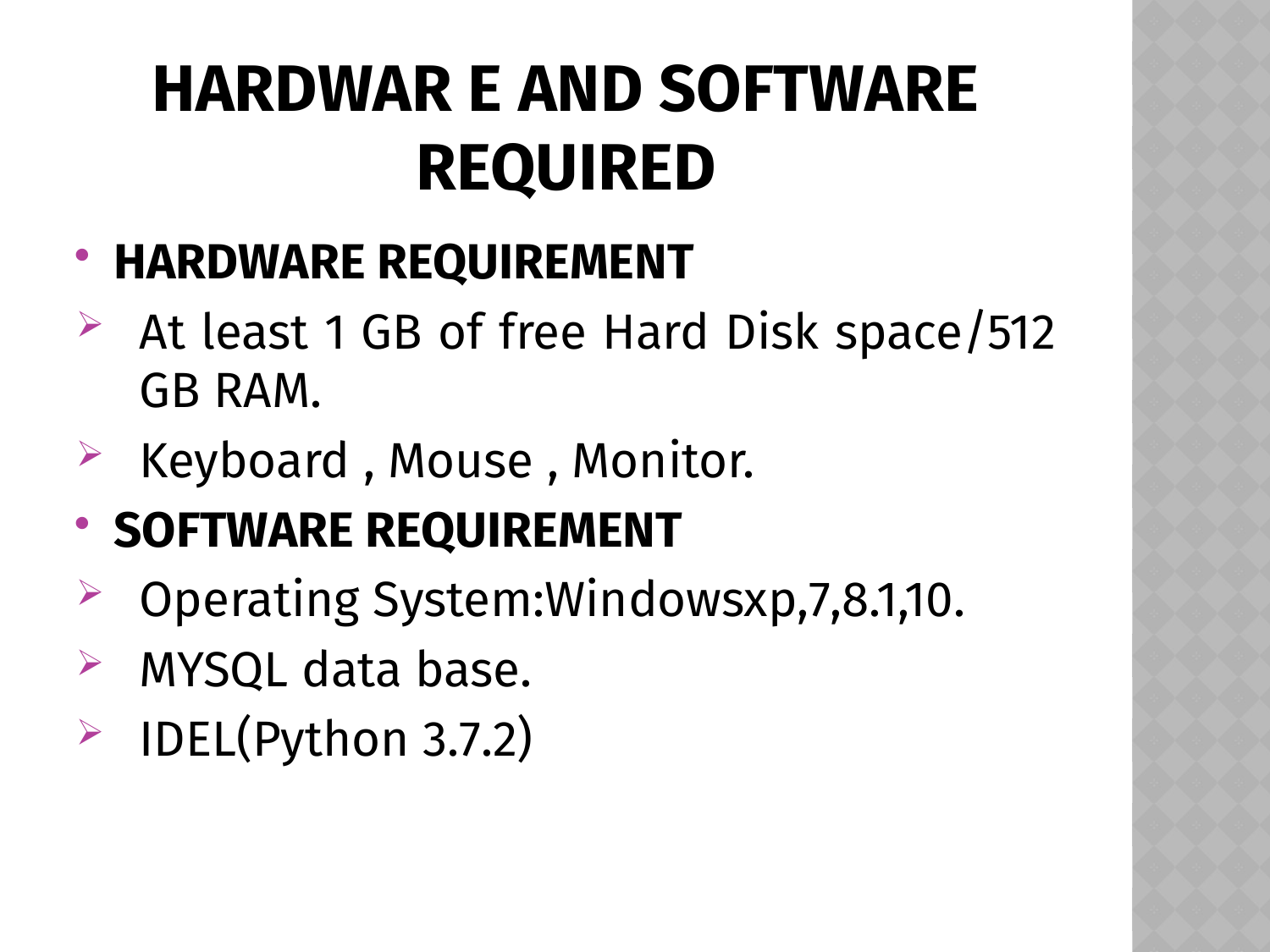

# Hardwar e and software required
HARDWARE REQUIREMENT
At least 1 GB of free Hard Disk space/512 GB RAM.
Keyboard , Mouse , Monitor.
SOFTWARE REQUIREMENT
Operating System:Windowsxp,7,8.1,10.
MYSQL data base.
IDEL(Python 3.7.2)